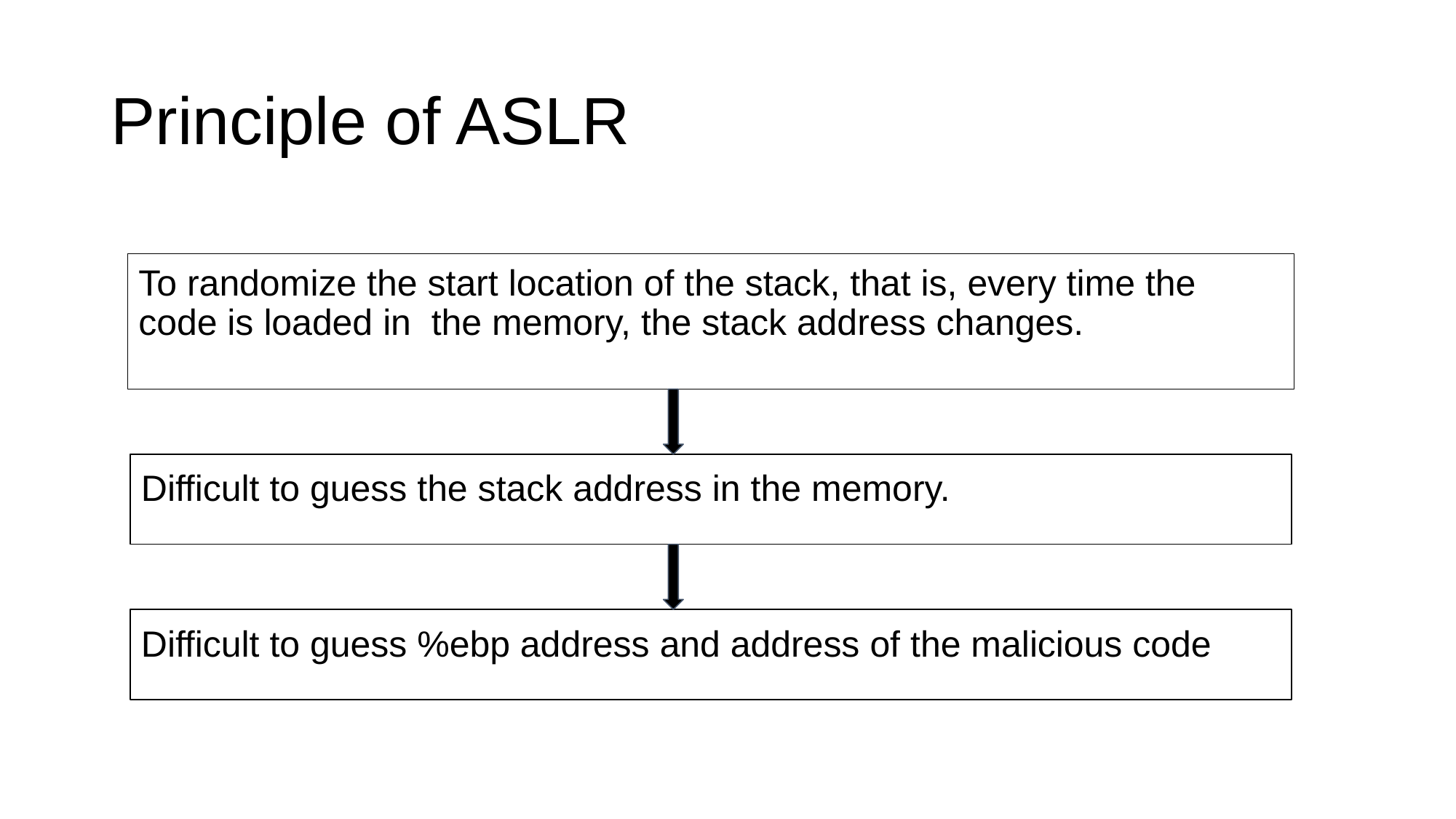

# Principle of ASLR
To randomize the start location of the stack, that is, every time the code is loaded in  the memory, the stack address changes.

Difficult to guess the stack address in the memory.

Difficult to guess %ebp address and address of the malicious code